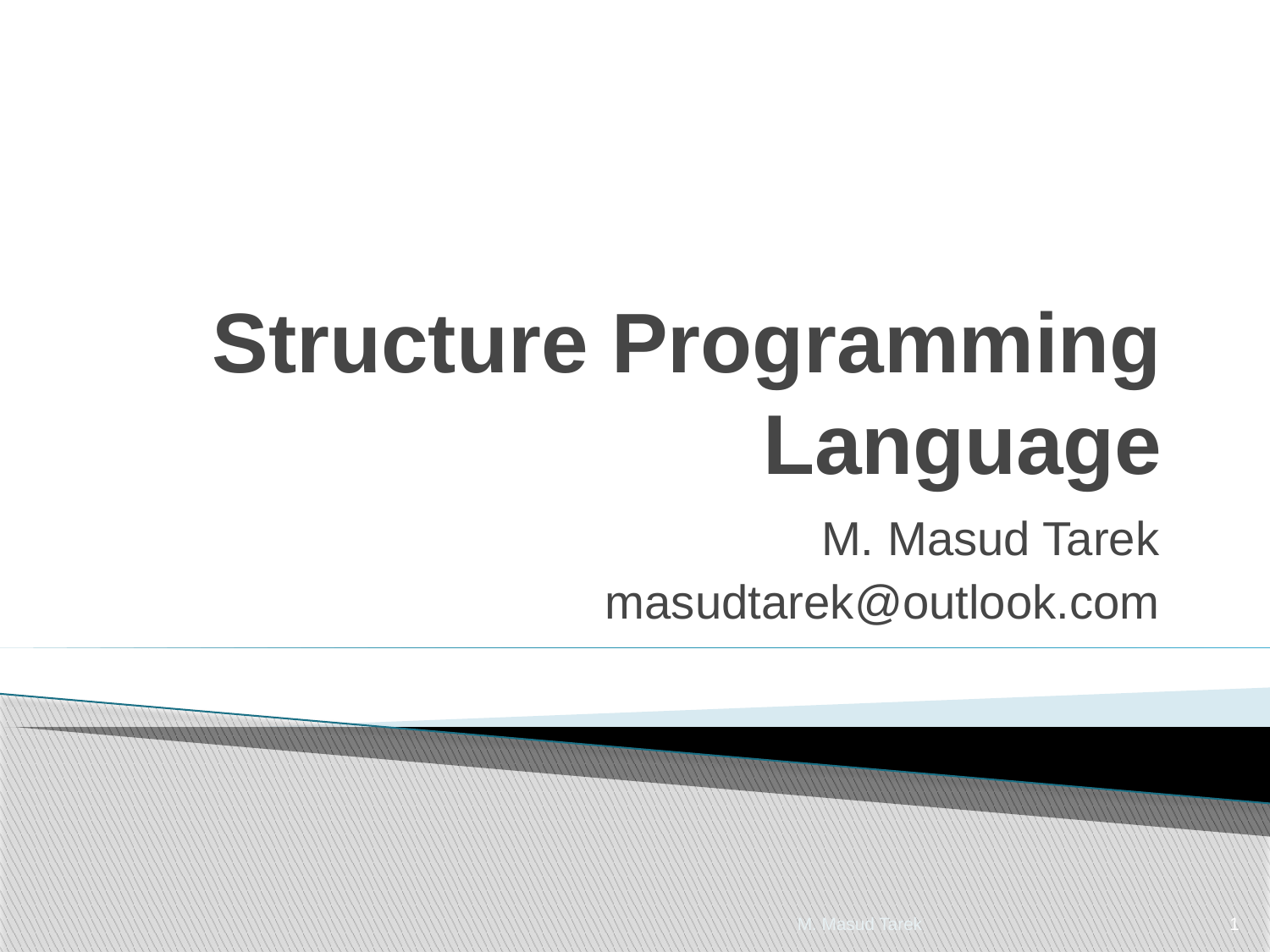

# Structure Programming Language
M. Masud Tarek
masudtarek@outlook.com
M. Masud Tarek
1